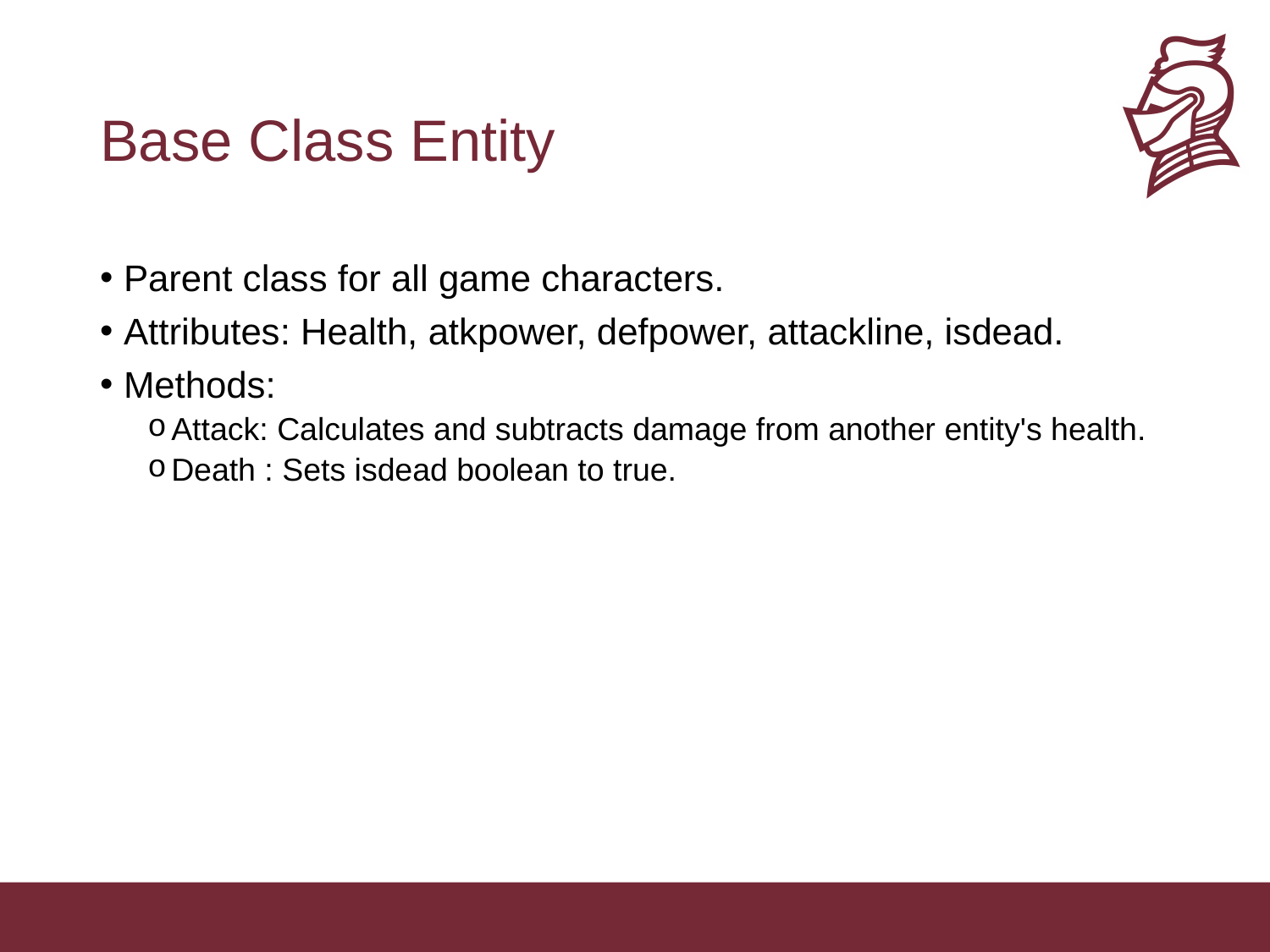

# Base Class Entity
Parent class for all game characters.
Attributes: Health, atkpower, defpower, attackline, isdead.
Methods:
Attack: Calculates and subtracts damage from another entity's health.
Death : Sets isdead boolean to true.